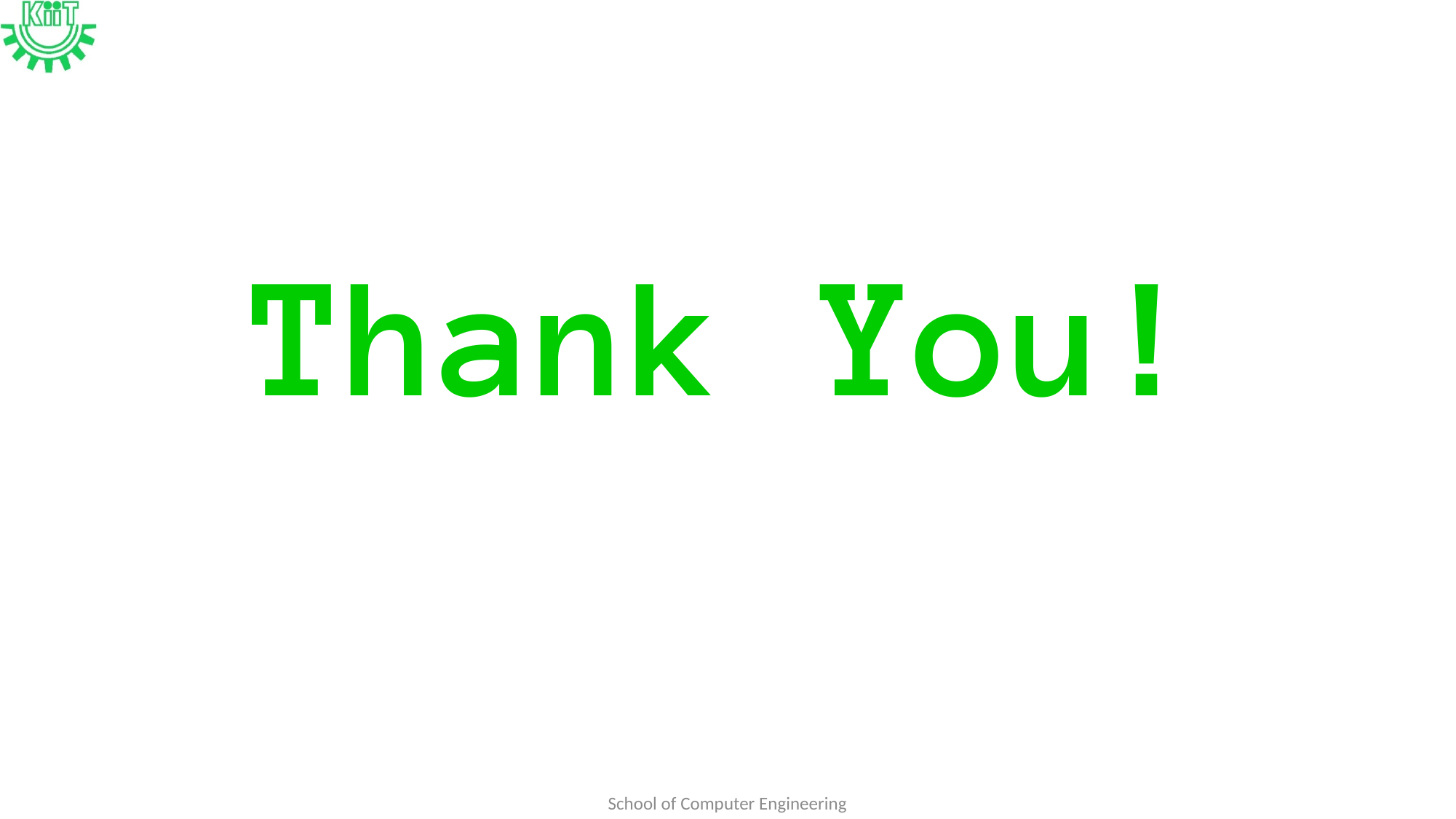

# Thank You!
48
School of Computer Engineering